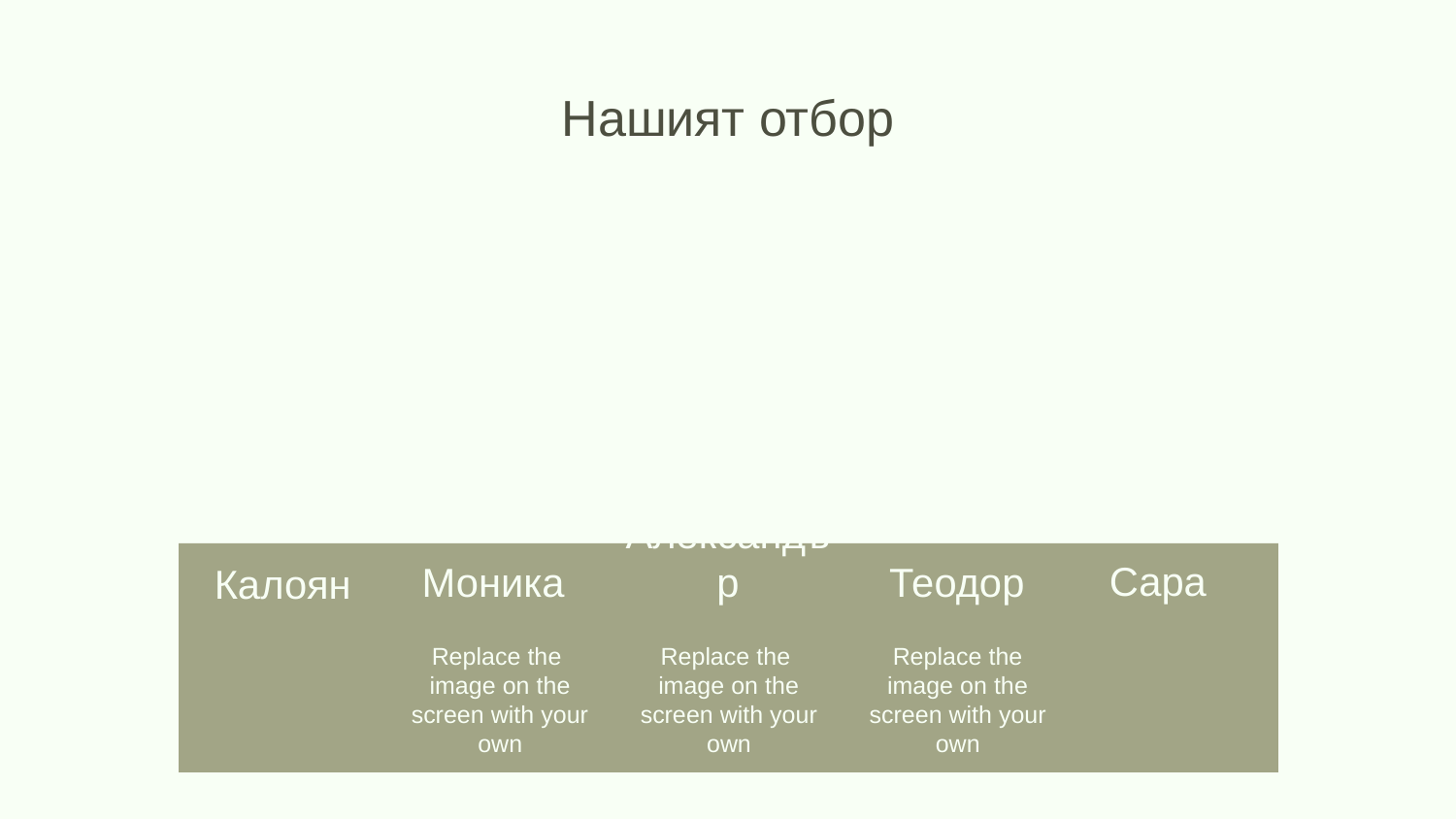

# Нашият отбор

Сара
Моника
Александър
Теодор
Калоян
Replace the  image on the screen with your own
Replace the  image on the screen with your own
Replace the image on the screen with your own